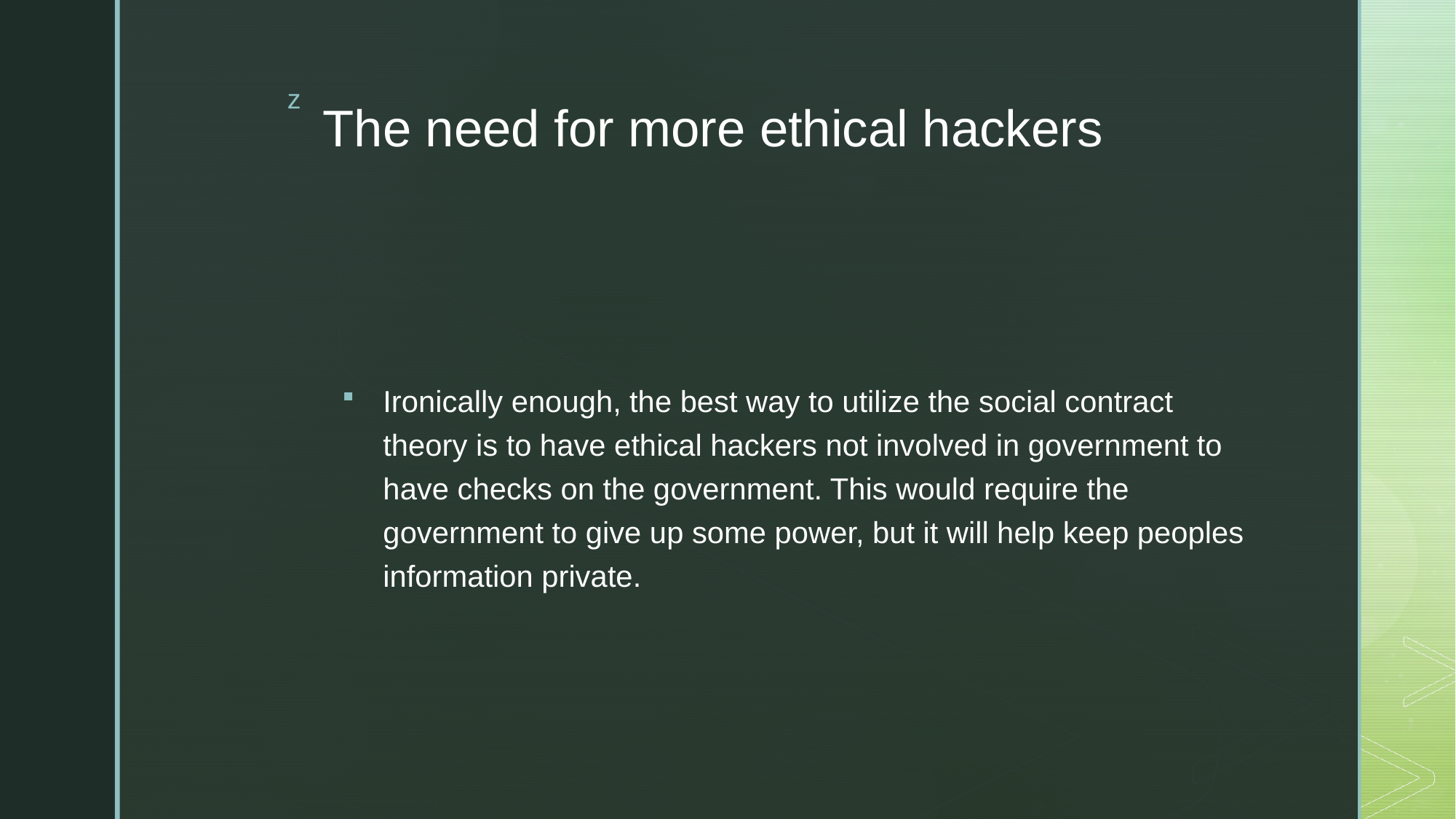

# The need for more ethical hackers
Ironically enough, the best way to utilize the social contract theory is to have ethical hackers not involved in government to have checks on the government. This would require the government to give up some power, but it will help keep peoples information private.